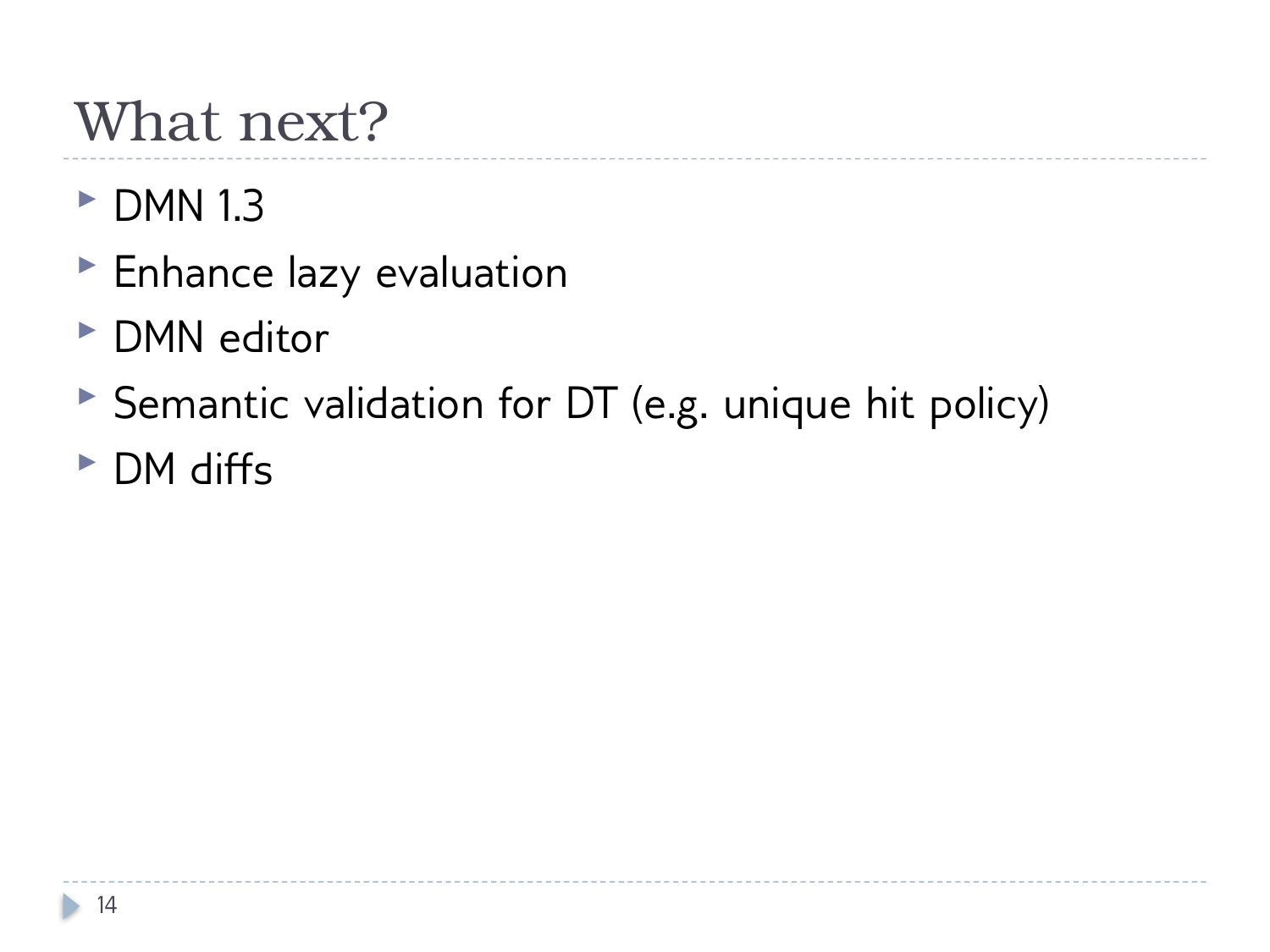

# What next?
DMN 1.3
Enhance lazy evaluation
DMN editor
Semantic validation for DT (e.g. unique hit policy)
DM diffs

14